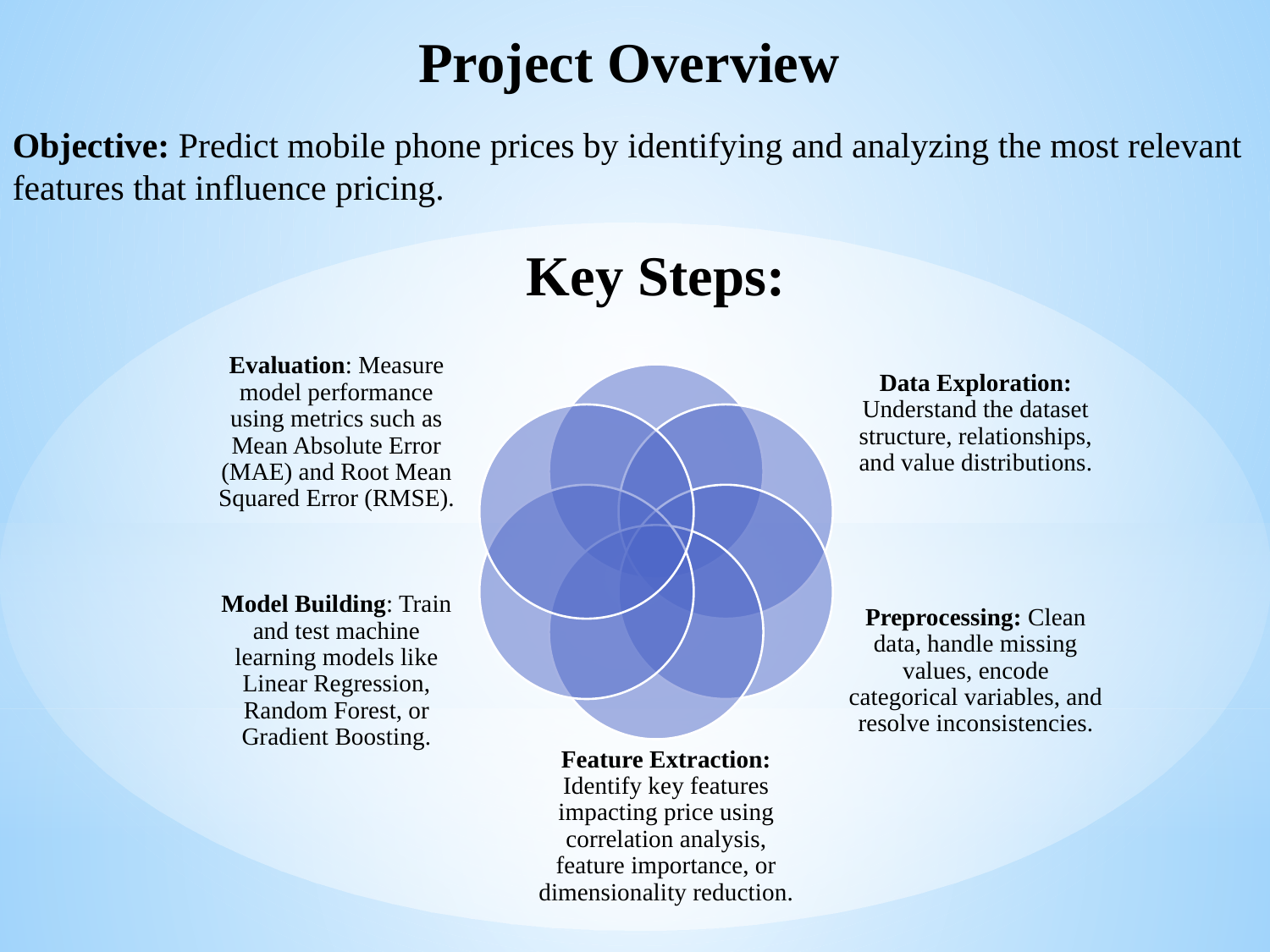

Project Overview
Objective: Predict mobile phone prices by identifying and analyzing the most relevant features that influence pricing.

Key Steps:
Data Exploration: Understand the dataset structure, relationships, and value distributions.
Preprocessing: Clean data, handle missing values, encode categorical variables, and resolve inconsistencies.
Feature Extraction: Identify key features impacting price using correlation analysis, feature importance, or dimensionality reduction.
Model Building: Train and test machine learning models like Linear Regression, Random Forest, or Gradient Boosting.
Evaluation: Measure model performance using metrics such as Mean Absolute Error (MAE) and Root Mean Squared Error (RMSE).